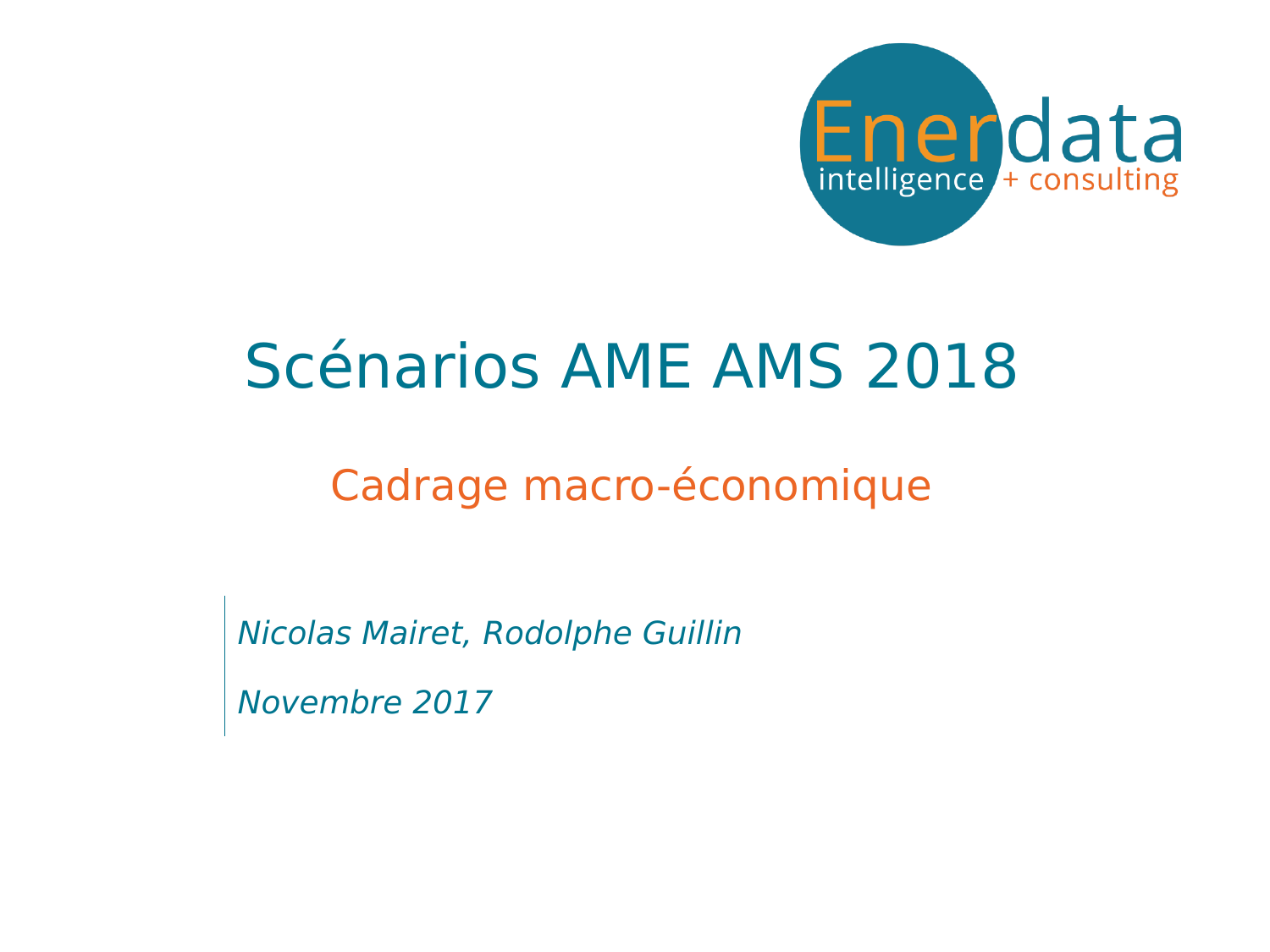

# Scénarios AME AMS 2018
Cadrage macro-économique
Nicolas Mairet, Rodolphe Guillin
Novembre 2017